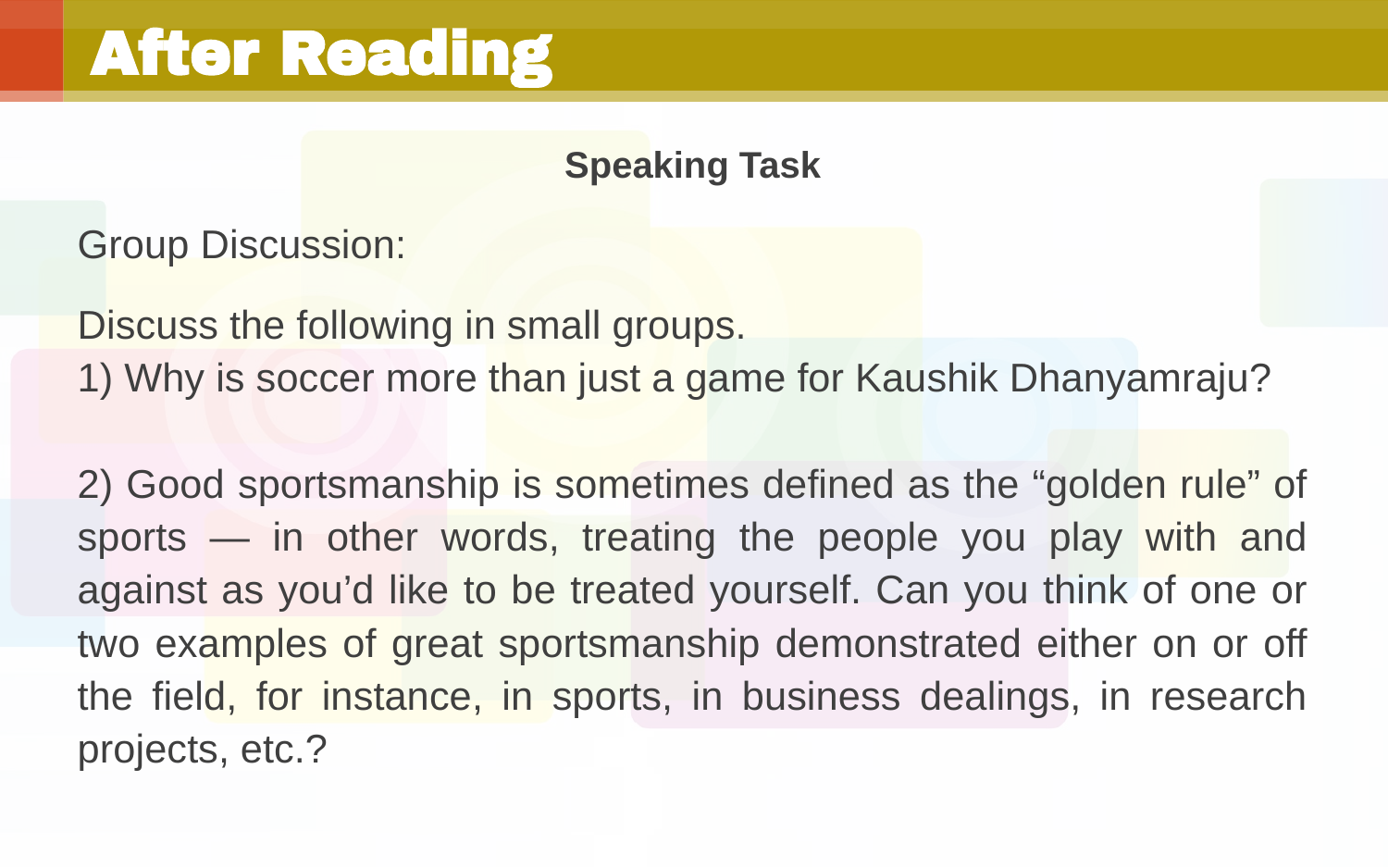

# After Reading
Speaking Task
Group Discussion:
Discuss the following in small groups.
1) Why is soccer more than just a game for Kaushik Dhanyamraju?

2) Good sportsmanship is sometimes defined as the “golden rule” of sports — in other words, treating the people you play with and against as you’d like to be treated yourself. Can you think of one or two examples of great sportsmanship demonstrated either on or off the field, for instance, in sports, in business dealings, in research projects, etc.?